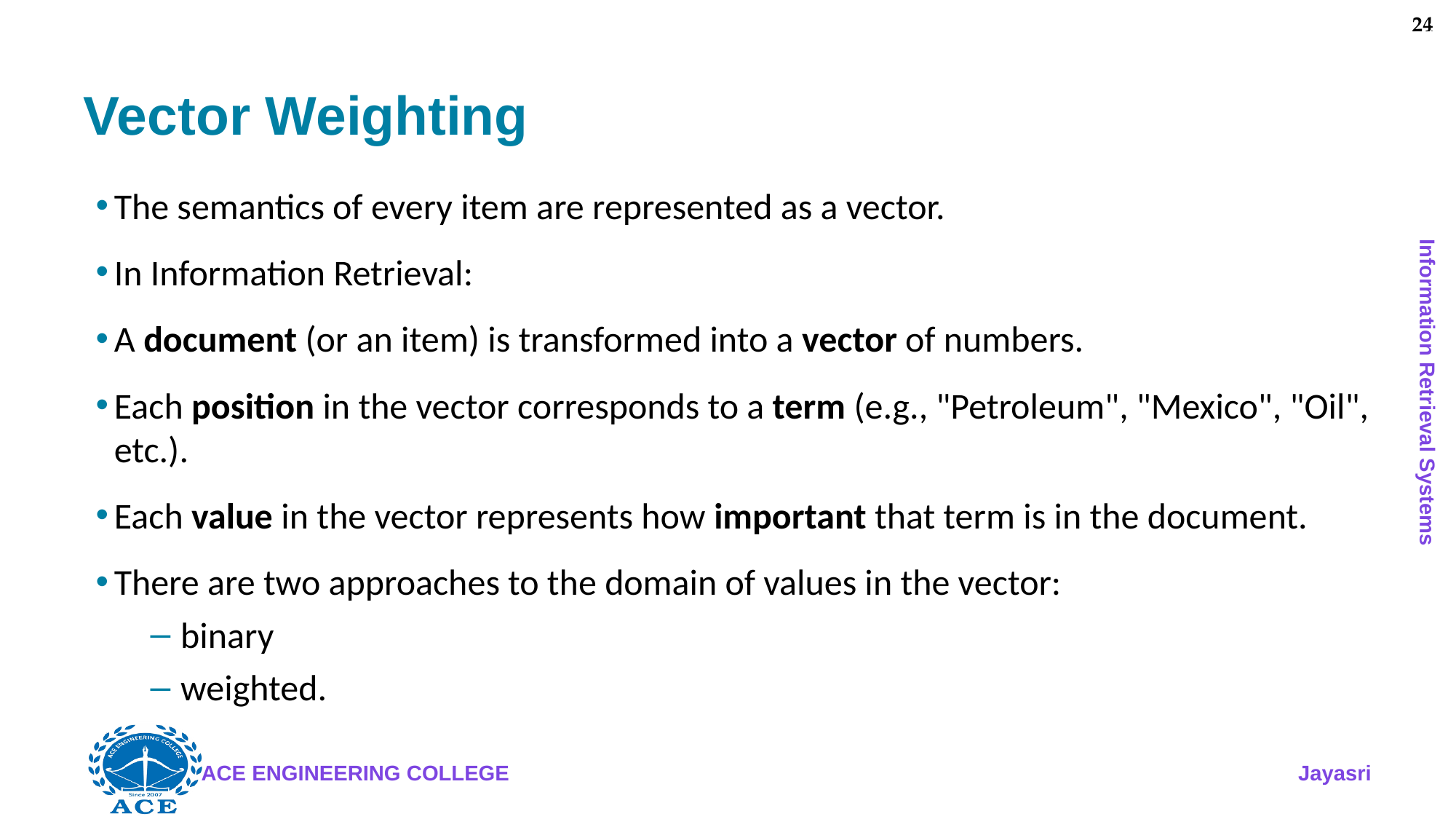

24
# Vector Weighting
The semantics of every item are represented as a vector.
In Information Retrieval:
A document (or an item) is transformed into a vector of numbers.
Each position in the vector corresponds to a term (e.g., "Petroleum", "Mexico", "Oil", etc.).
Each value in the vector represents how important that term is in the document.
There are two approaches to the domain of values in the vector:
 binary
 weighted.